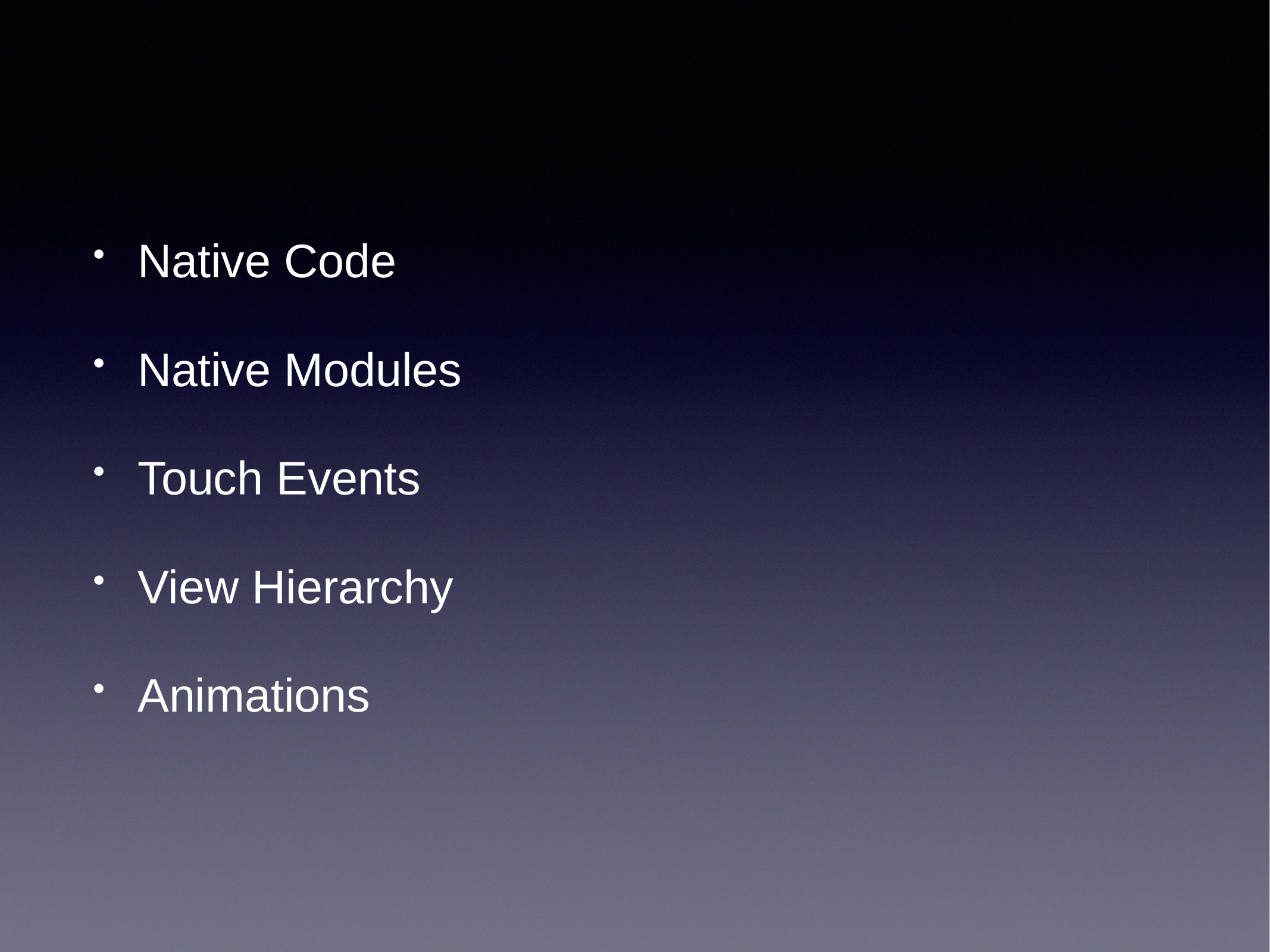

Native Code
Native Modules
Touch Events
View Hierarchy
Animations